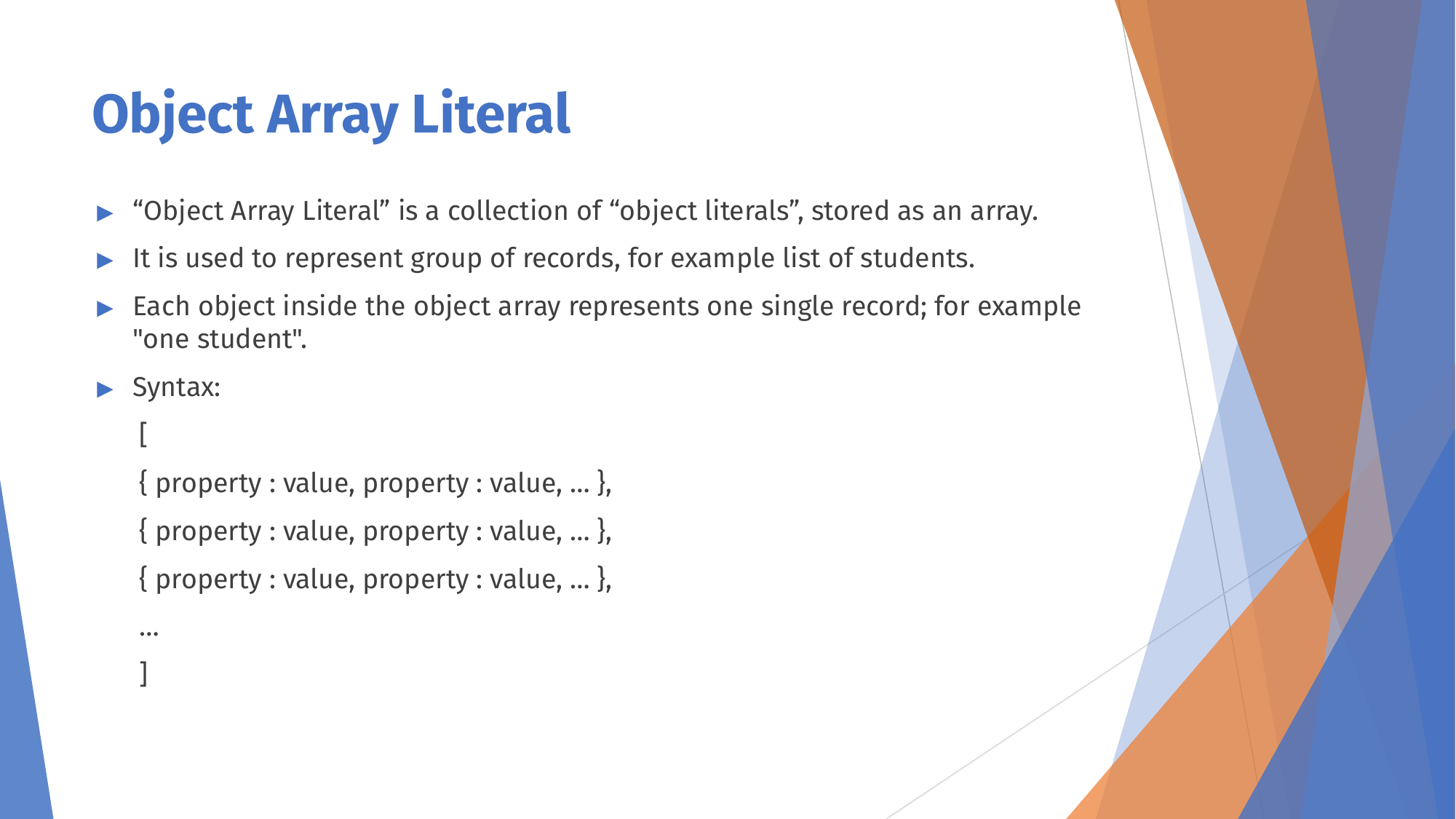

# Object Array Literal
“Object Array Literal” is a collection of “object literals”, stored as an array.
It is used to represent group of records, for example list of students.
Each object inside the object array represents one single record; for example "one student".
Syntax:
[
{ property : value, property : value, … },
{ property : value, property : value, … },
{ property : value, property : value, … },
…
]